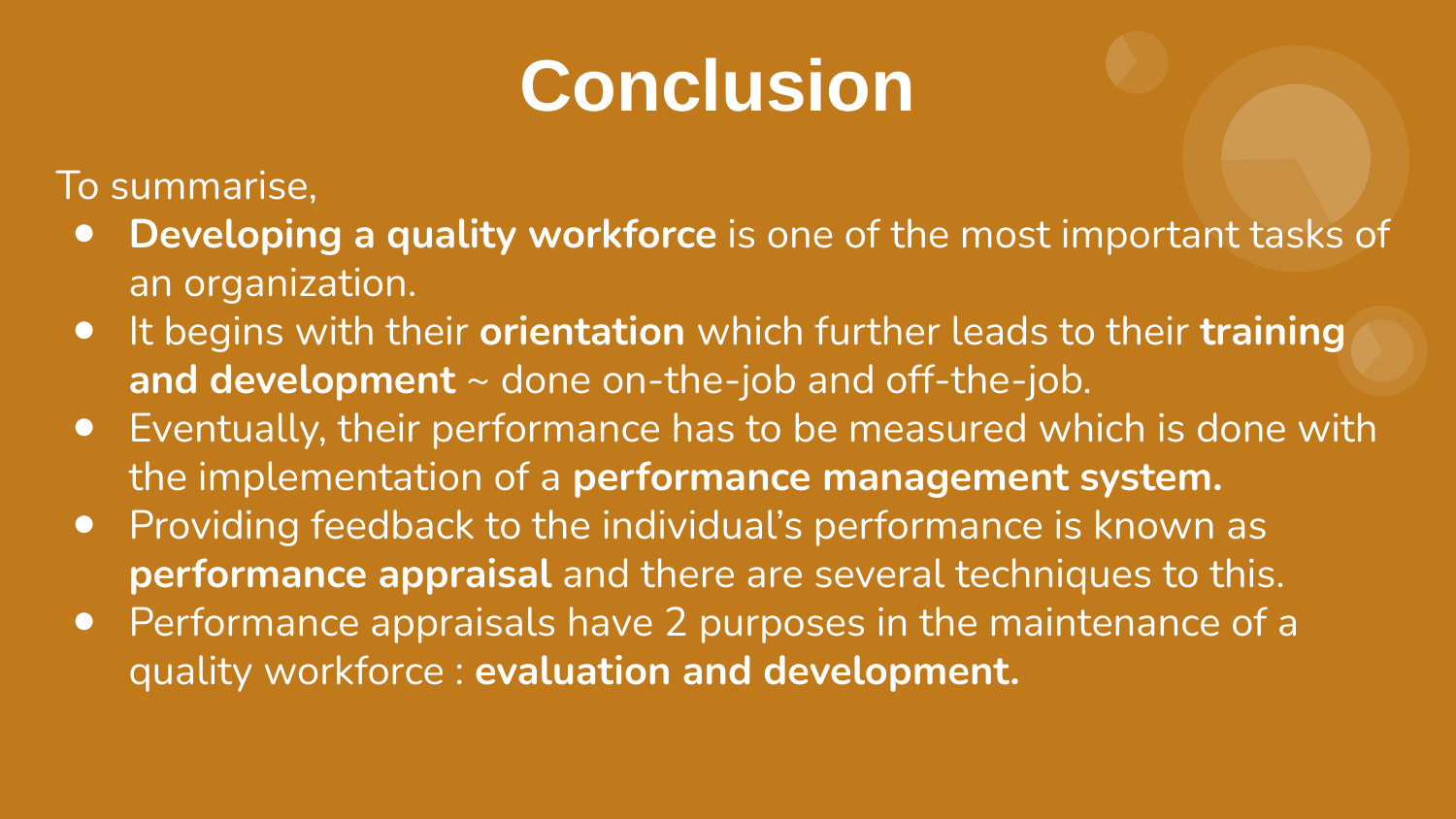

# Conclusion
To summarise,
Developing a quality workforce is one of the most important tasks of an organization.
It begins with their orientation which further leads to their training and development ~ done on-the-job and off-the-job.
Eventually, their performance has to be measured which is done with the implementation of a performance management system.
Providing feedback to the individual’s performance is known as performance appraisal and there are several techniques to this.
Performance appraisals have 2 purposes in the maintenance of a quality workforce : evaluation and development.